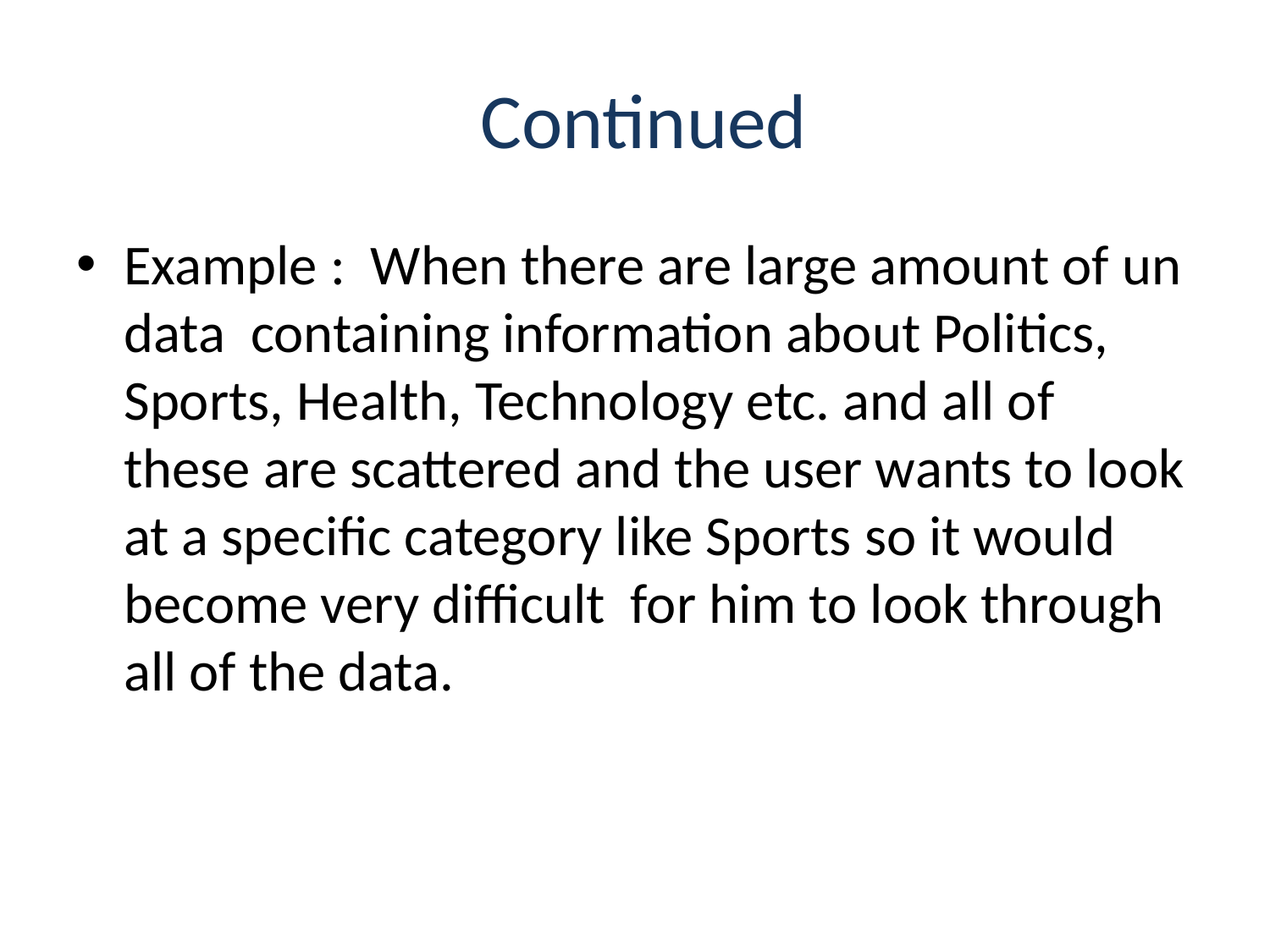

# Continued
Example :  When there are large amount of un data  containing information about Politics, Sports, Health, Technology etc. and all of these are scattered and the user wants to look at a specific category like Sports so it would become very difficult  for him to look through all of the data.